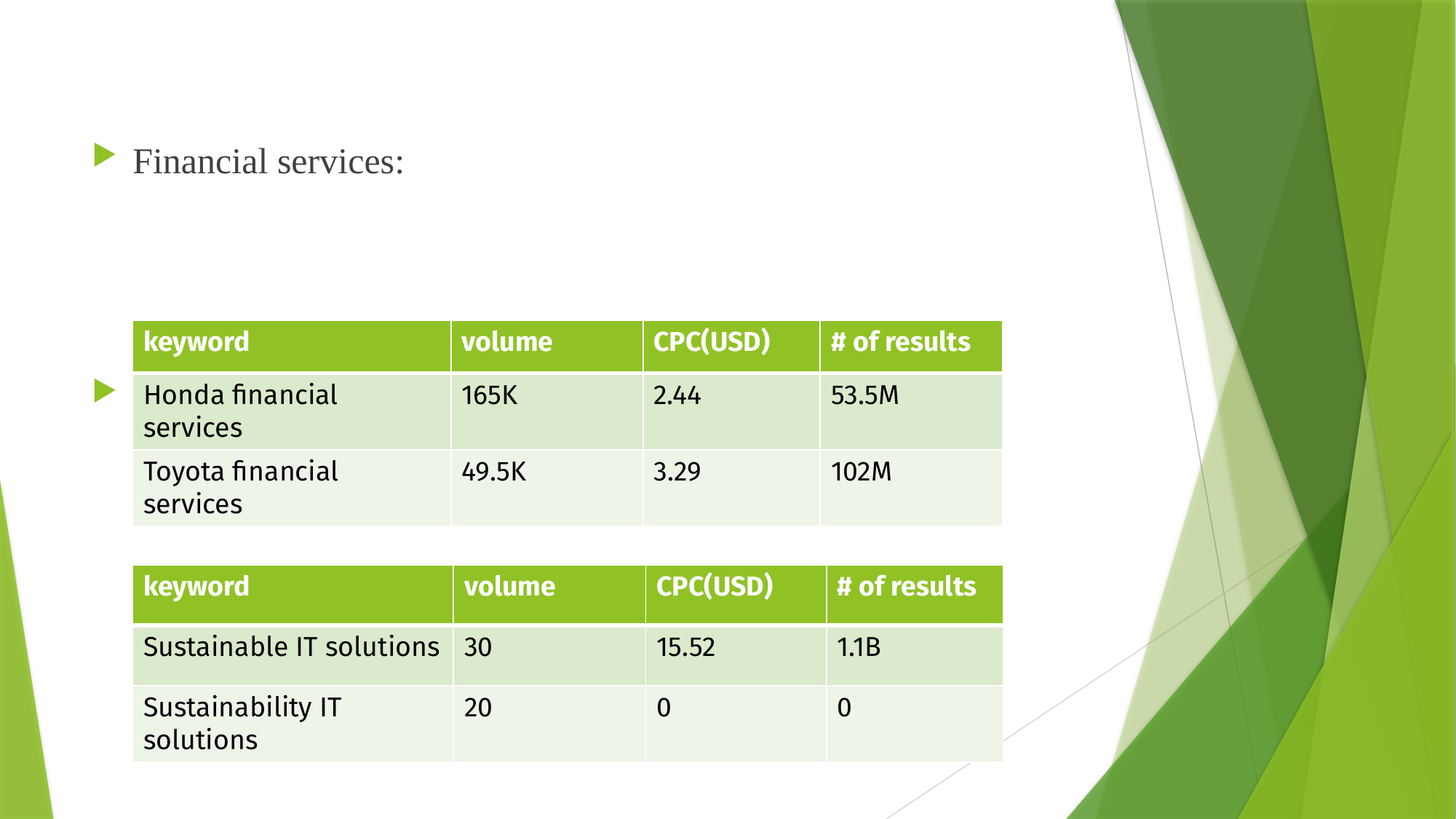

#
Financial services:

Sustainable IT solution:

| keyword | volume | CPC(USD) | # of results |
| --- | --- | --- | --- |
| Honda financial services | 165K | 2.44 | 53.5M |
| Toyota financial services | 49.5K | 3.29 | 102M |
| keyword | volume | CPC(USD) | # of results |
| --- | --- | --- | --- |
| Sustainable IT solutions | 30 | 15.52 | 1.1B |
| Sustainability IT solutions | 20 | 0 | 0 |